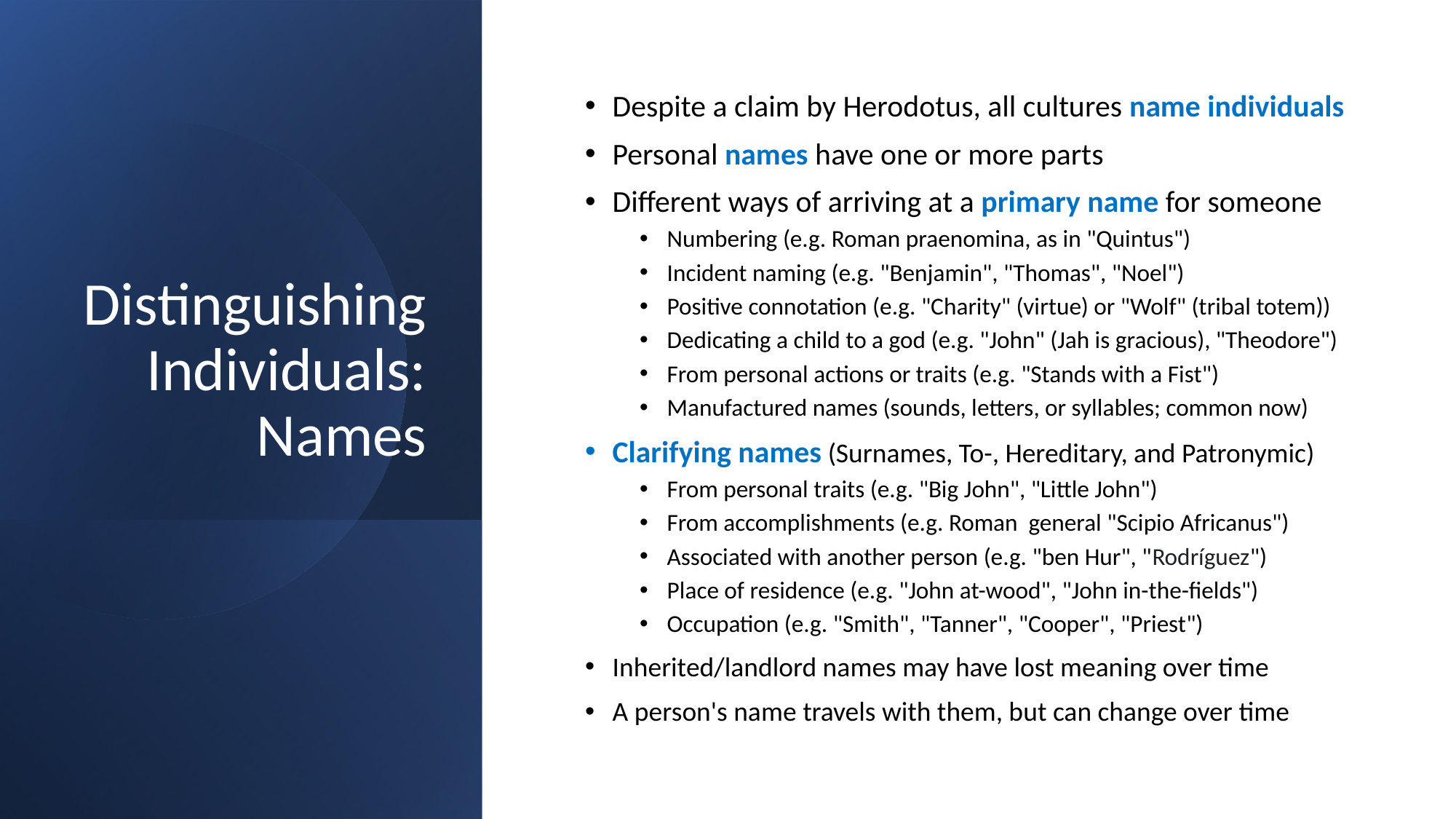

# Distinguishing Individuals: Names
Despite a claim by Herodotus, all cultures name individuals
Personal names have one or more parts
Different ways of arriving at a primary name for someone
Numbering (e.g. Roman praenomina, as in "Quintus")
Incident naming (e.g. "Benjamin", "Thomas", "Noel")
Positive connotation (e.g. "Charity" (virtue) or "Wolf" (tribal totem))
Dedicating a child to a god (e.g. "John" (Jah is gracious), "Theodore")
From personal actions or traits (e.g. "Stands with a Fist")
Manufactured names (sounds, letters, or syllables; common now)
Clarifying names (Surnames, To-, Hereditary, and Patronymic)
From personal traits (e.g. "Big John", "Little John")
From accomplishments (e.g. Roman  general "Scipio Africanus")
Associated with another person (e.g. "ben Hur", "Rodríguez")
Place of residence (e.g. "John at-wood", "John in-the-fields")
Occupation (e.g. "Smith", "Tanner", "Cooper", "Priest")
Inherited/landlord names may have lost meaning over time
A person's name travels with them, but can change over time